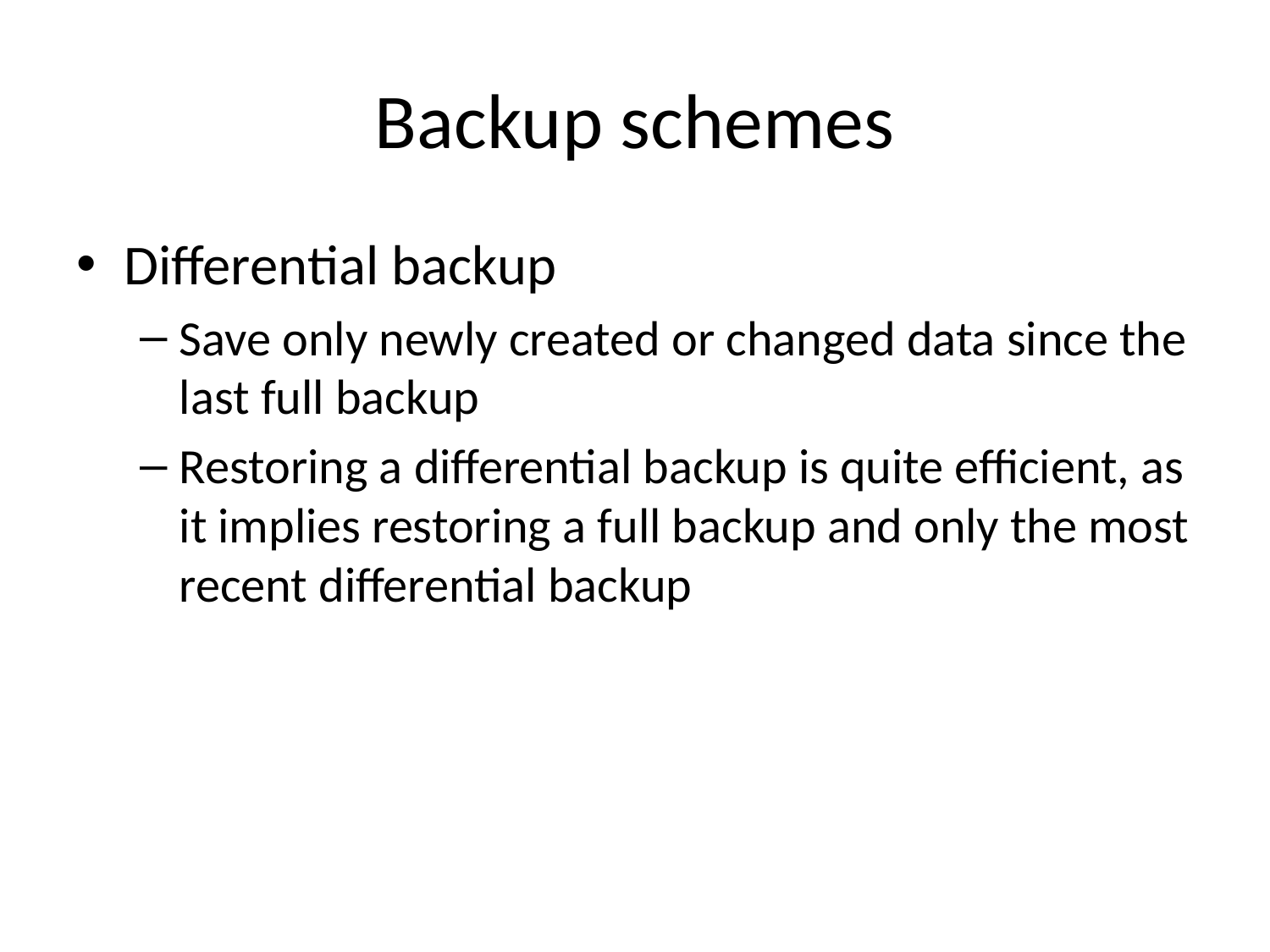

# Backup schemes
Differential backup
Save only newly created or changed data since the last full backup
Restoring a differential backup is quite efficient, as it implies restoring a full backup and only the most recent differential backup